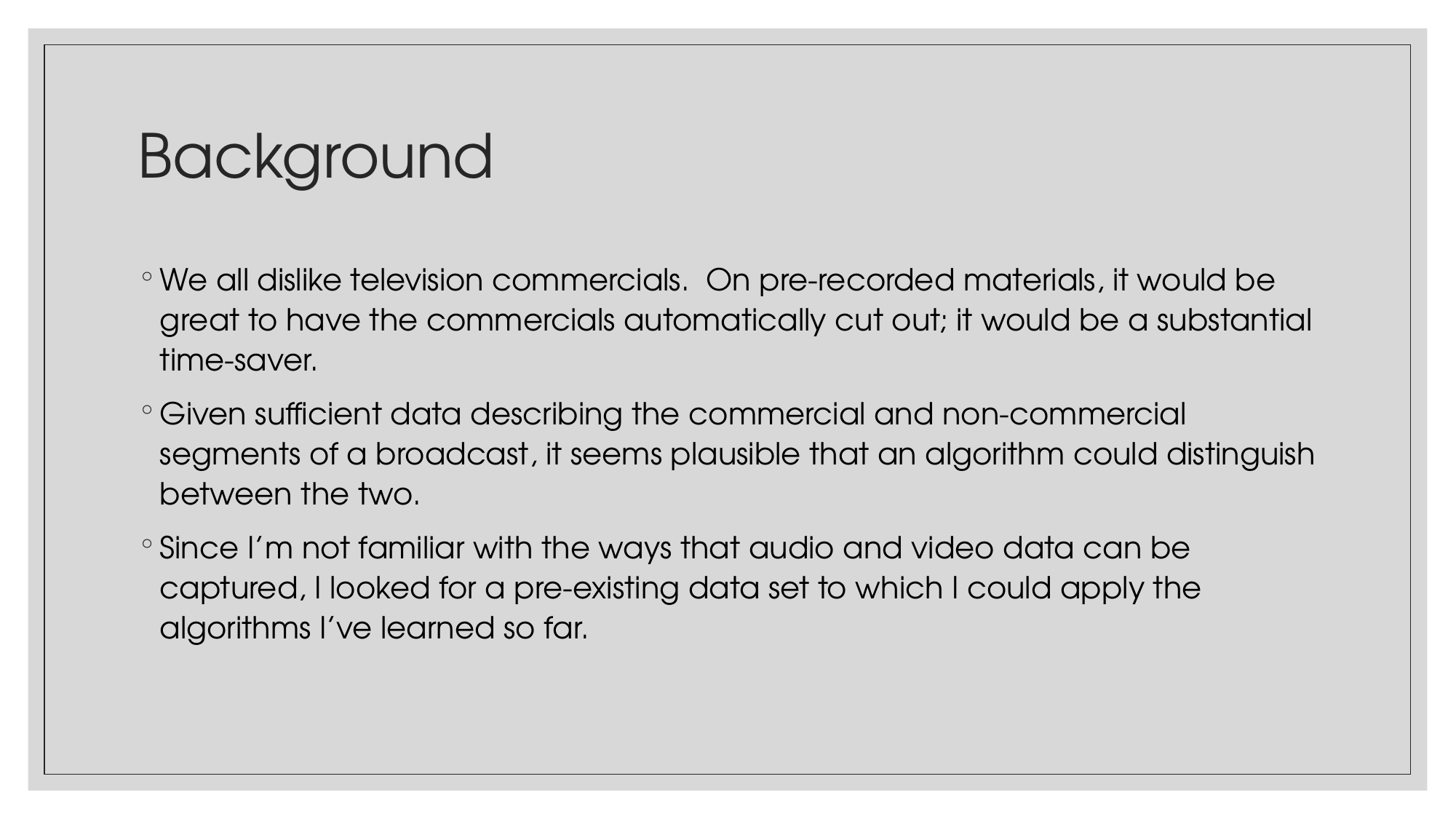

# Background
We all dislike television commercials.  On pre-recorded materials, it would be great to have the commercials automatically cut out; it would be a substantial time-saver.
Given sufficient data describing the commercial and non-commercial segments of a broadcast, it seems plausible that an algorithm could distinguish between the two.
Since I’m not familiar with the ways that audio and video data can be captured, I looked for a pre-existing data set to which I could apply the algorithms I’ve learned so far.